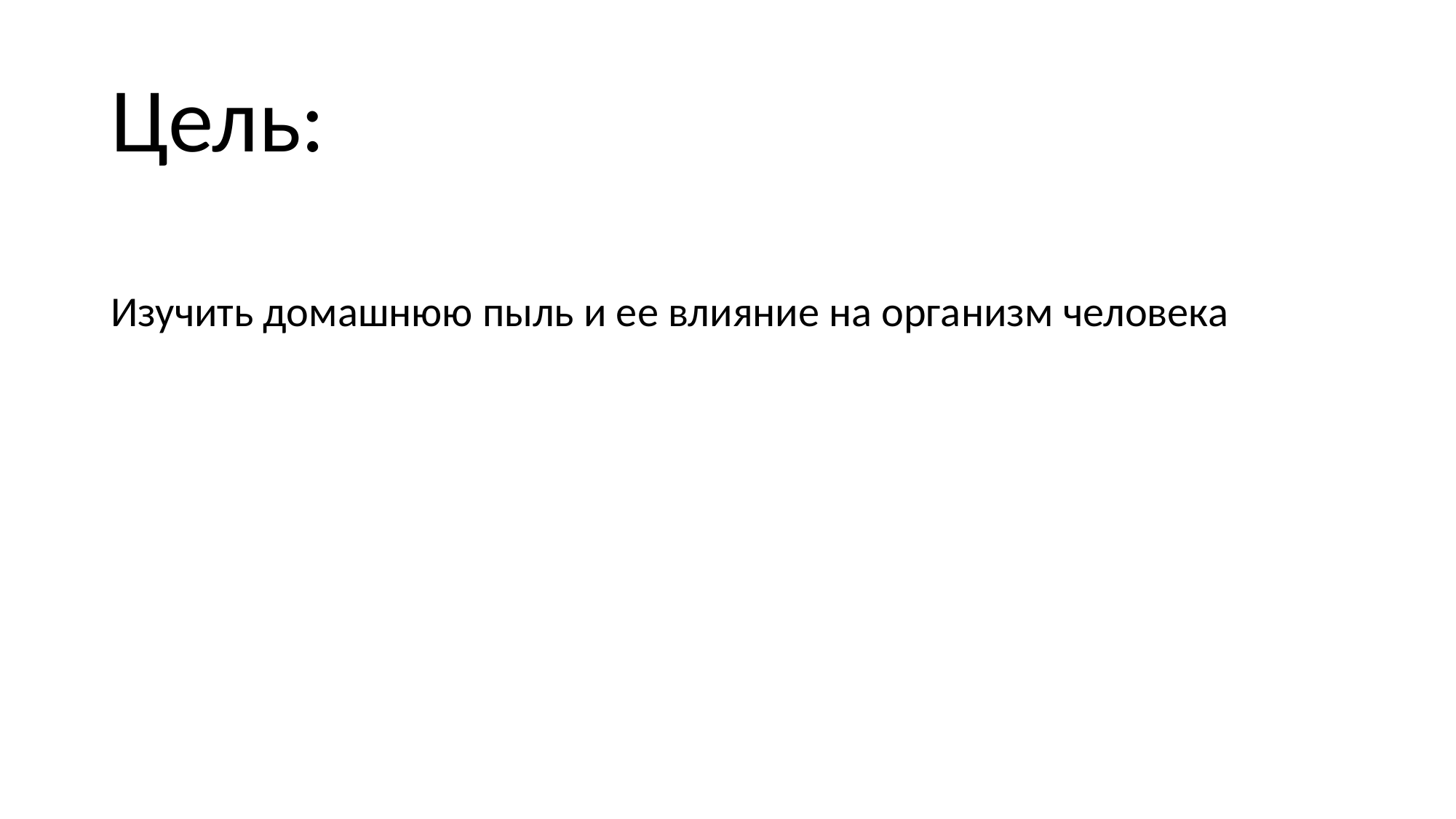

# Цель:

Изучить домашнюю пыль и ее влияние на организм человека